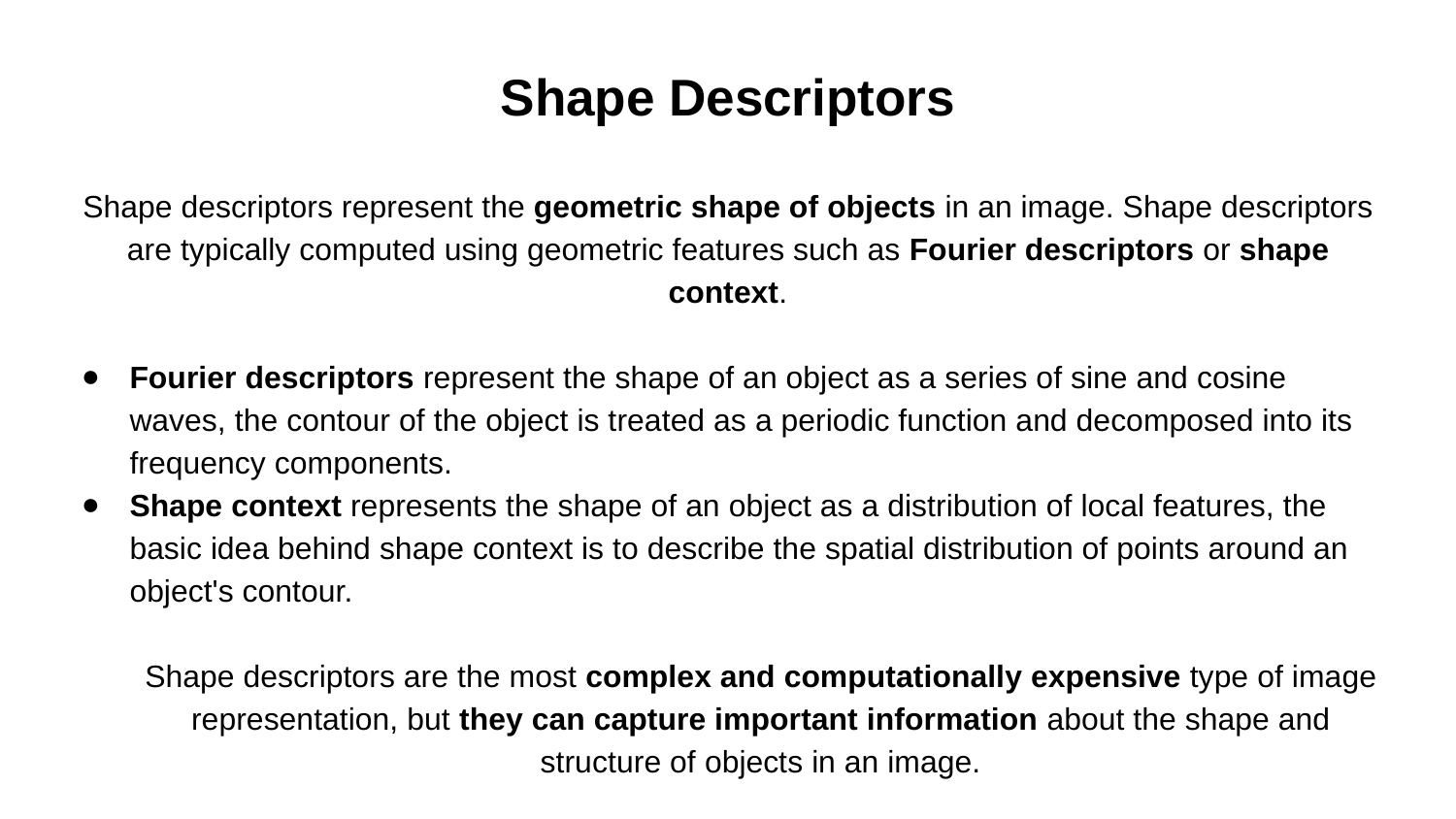

# Shape Descriptors
Shape descriptors represent the geometric shape of objects in an image. Shape descriptors are typically computed using geometric features such as Fourier descriptors or shape context.

Fourier descriptors represent the shape of an object as a series of sine and cosine waves, the contour of the object is treated as a periodic function and decomposed into its frequency components.
Shape context represents the shape of an object as a distribution of local features, the basic idea behind shape context is to describe the spatial distribution of points around an object's contour.

Shape descriptors are the most complex and computationally expensive type of image representation, but they can capture important information about the shape and structure of objects in an image.